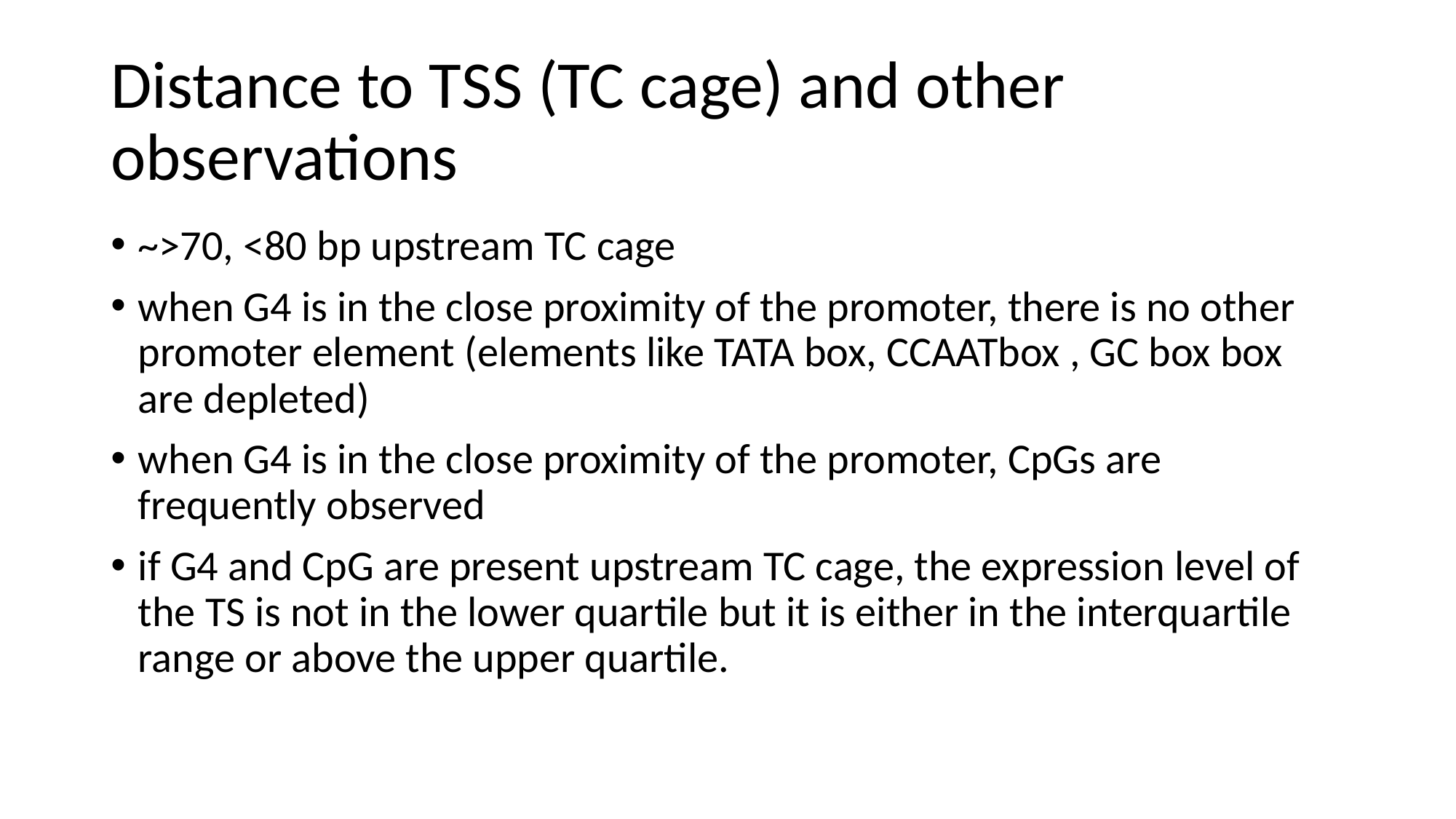

# Distance to TSS (TC cage) and other observations
~>70, <80 bp upstream TC cage
when G4 is in the close proximity of the promoter, there is no other promoter element (elements like TATA box, CCAATbox , GC box box are depleted)
when G4 is in the close proximity of the promoter, CpGs are frequently observed
if G4 and CpG are present upstream TC cage, the expression level of the TS is not in the lower quartile but it is either in the interquartile range or above the upper quartile.